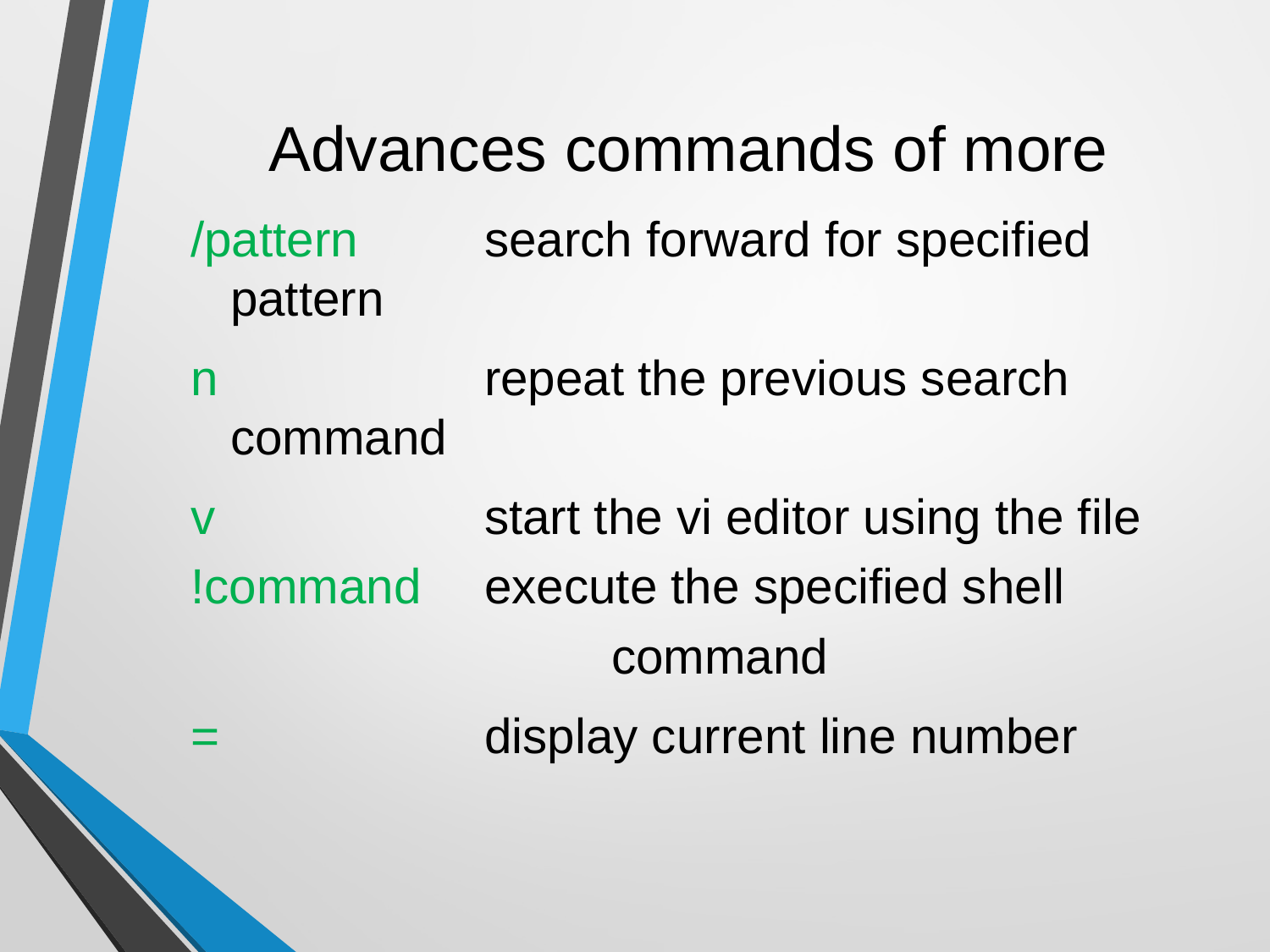

# Advances commands of more
/pattern	search forward for specified pattern
n			repeat the previous search command
v			start the vi editor using the file
!command 	execute the specified shell
		 		command
=			display current line number